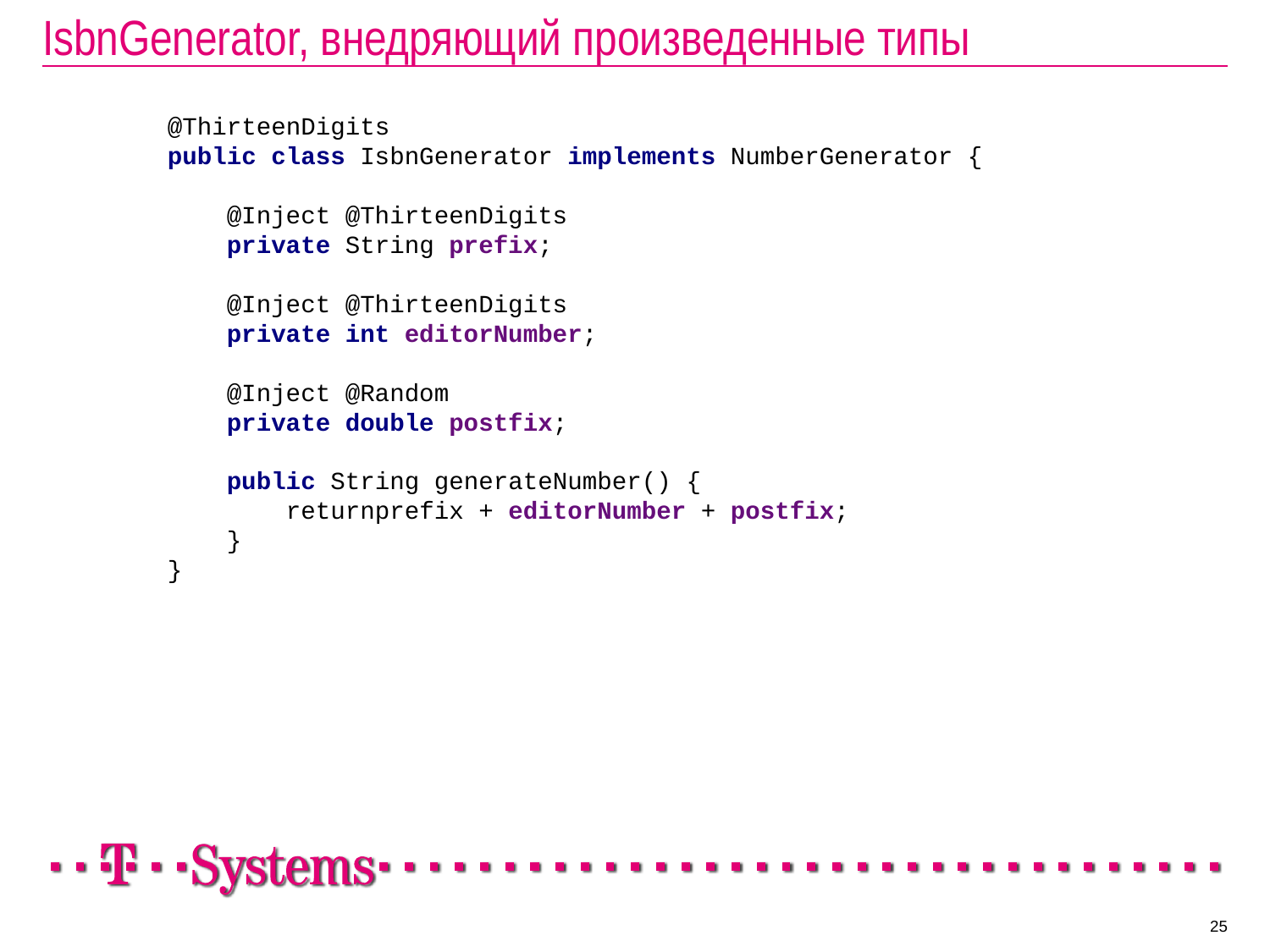

# IsbnGenerator, внедряющий произведенные типы
@ThirteenDigits
public class IsbnGenerator implements NumberGenerator {
    @Inject @ThirteenDigits
    private String prefix;
    @Inject @ThirteenDigits
    private int editorNumber;
    @Inject @Random
    private double postfix;
    public String generateNumber() {
        returnprefix + editorNumber + postfix;
    }
}
25